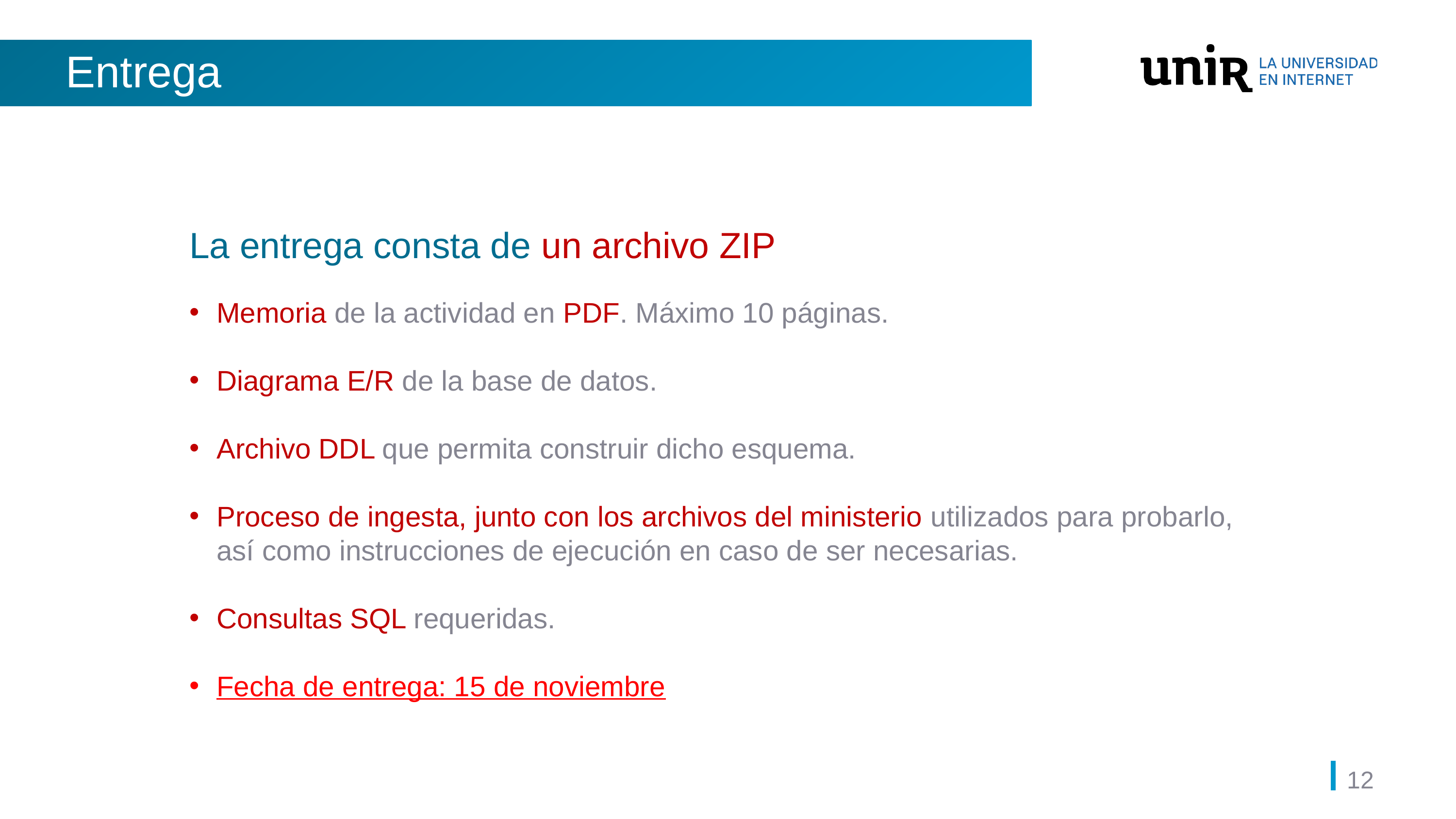

# Entrega
La entrega consta de un archivo ZIP
Memoria de la actividad en PDF. Máximo 10 páginas.

Diagrama E/R de la base de datos.

Archivo DDL que permita construir dicho esquema.

Proceso de ingesta, junto con los archivos del ministerio utilizados para probarlo, así como instrucciones de ejecución en caso de ser necesarias.

Consultas SQL requeridas.

Fecha de entrega: 15 de noviembre

12